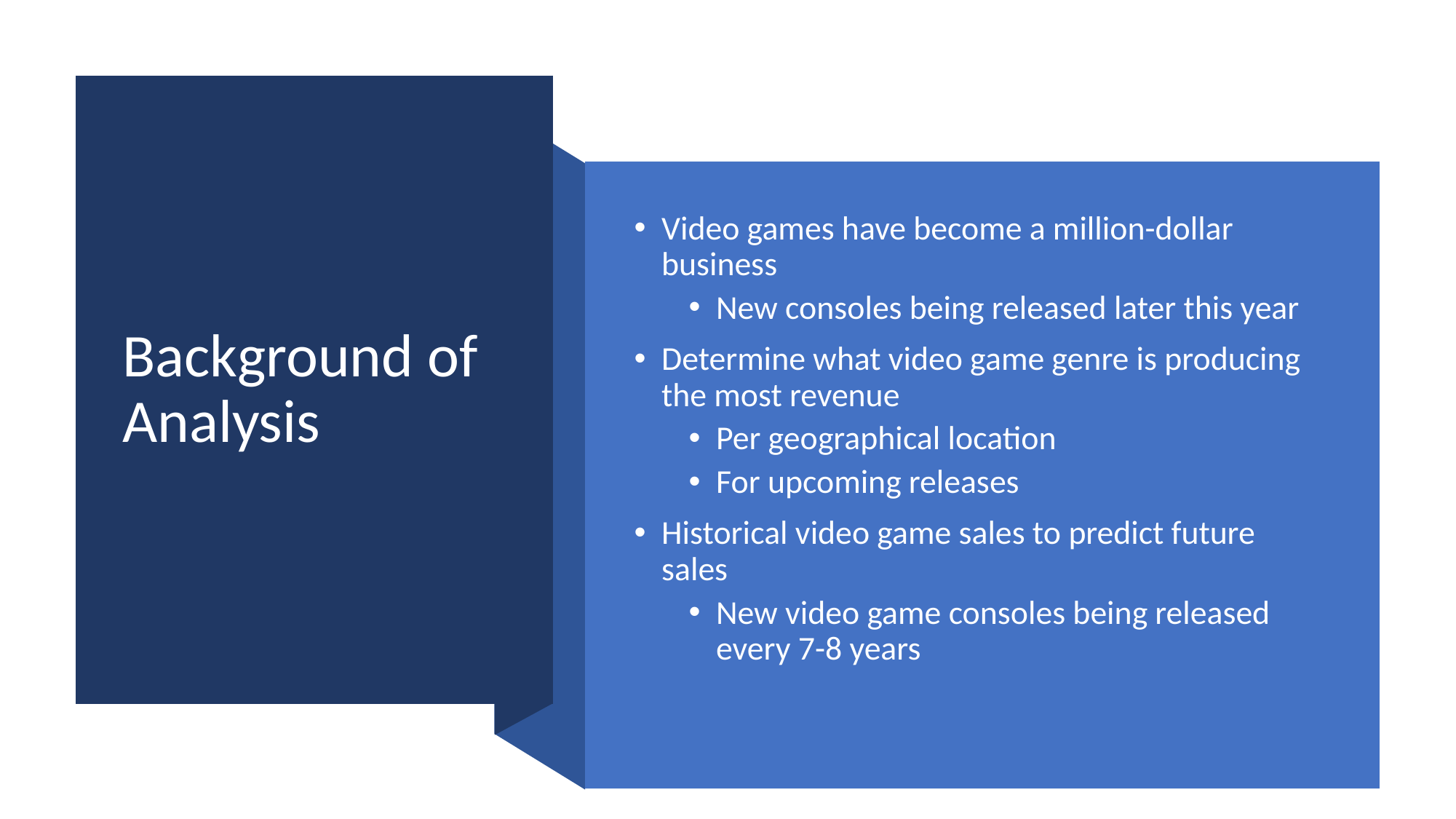

# Background of Analysis

Video games have become a million-dollar business
New consoles being released later this year
Determine what video game genre is producing the most revenue
Per geographical location
For upcoming releases
Historical video game sales to predict future sales
New video game consoles being released every 7-8 years